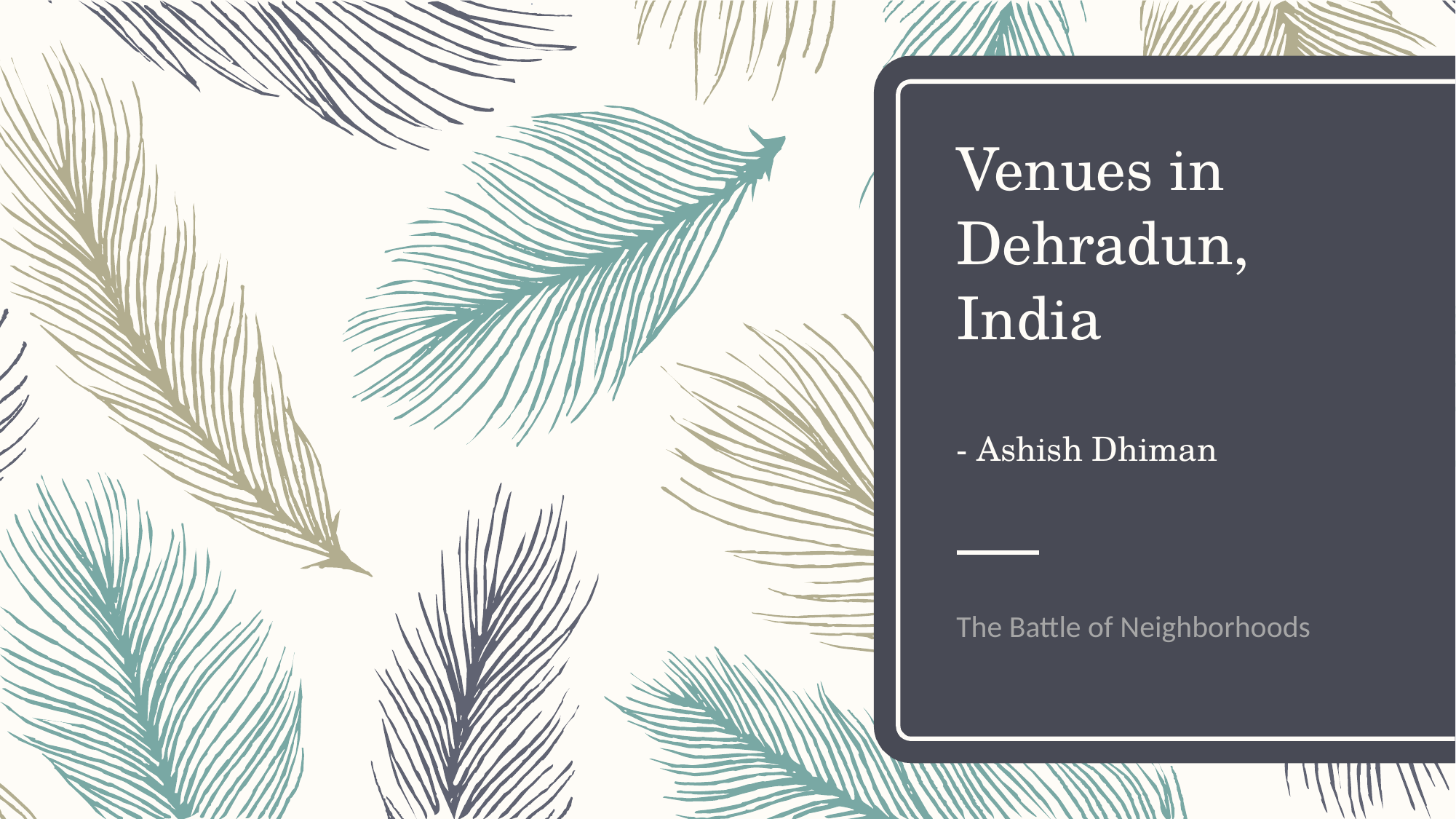

# Venues in Dehradun, India - Ashish Dhiman
The Battle of Neighborhoods